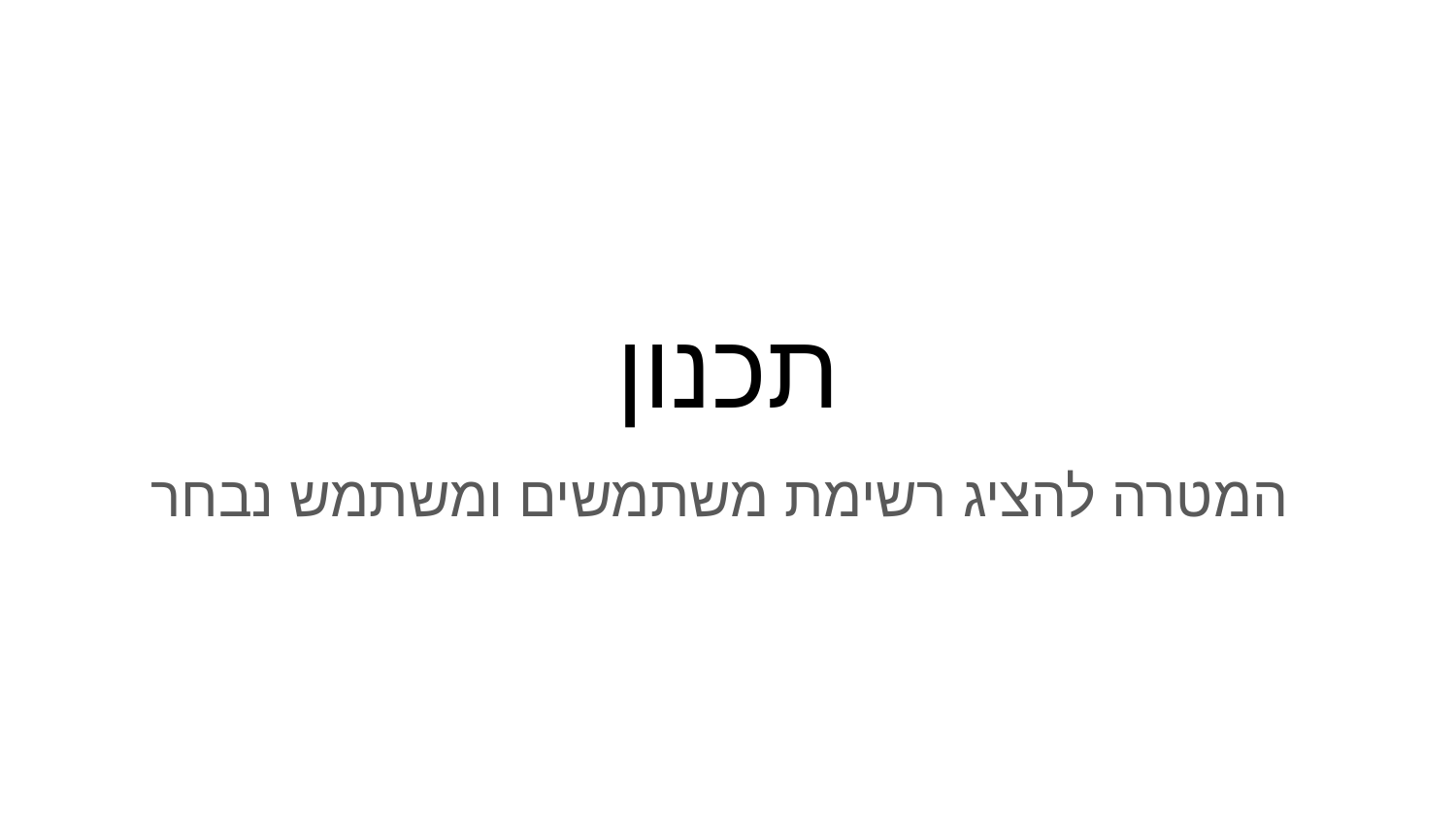

# תכנון
 המטרה להציג רשימת משתמשים ומשתמש נבחר